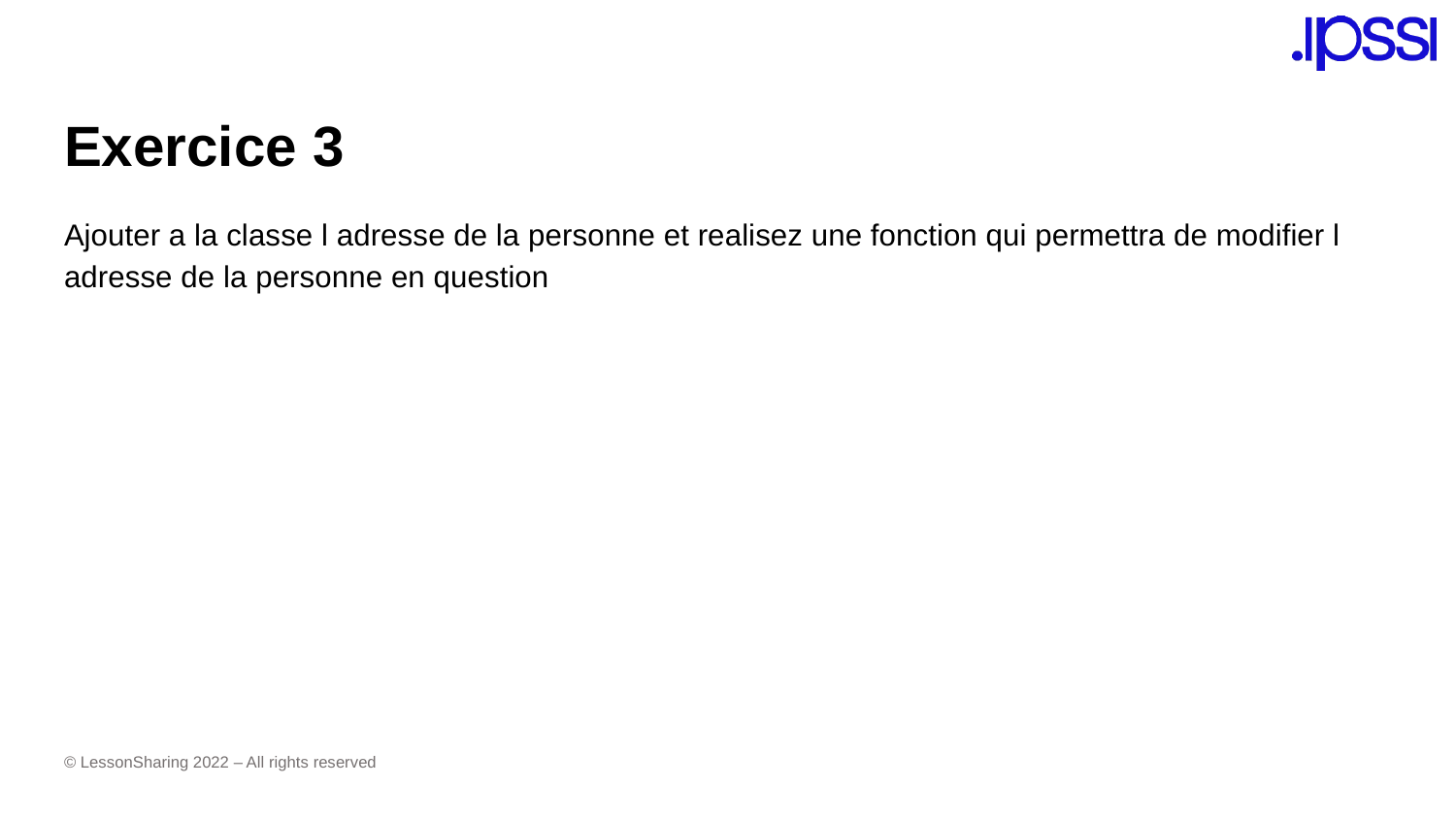

# Exercice 3
Ajouter a la classe l adresse de la personne et realisez une fonction qui permettra de modifier l adresse de la personne en question